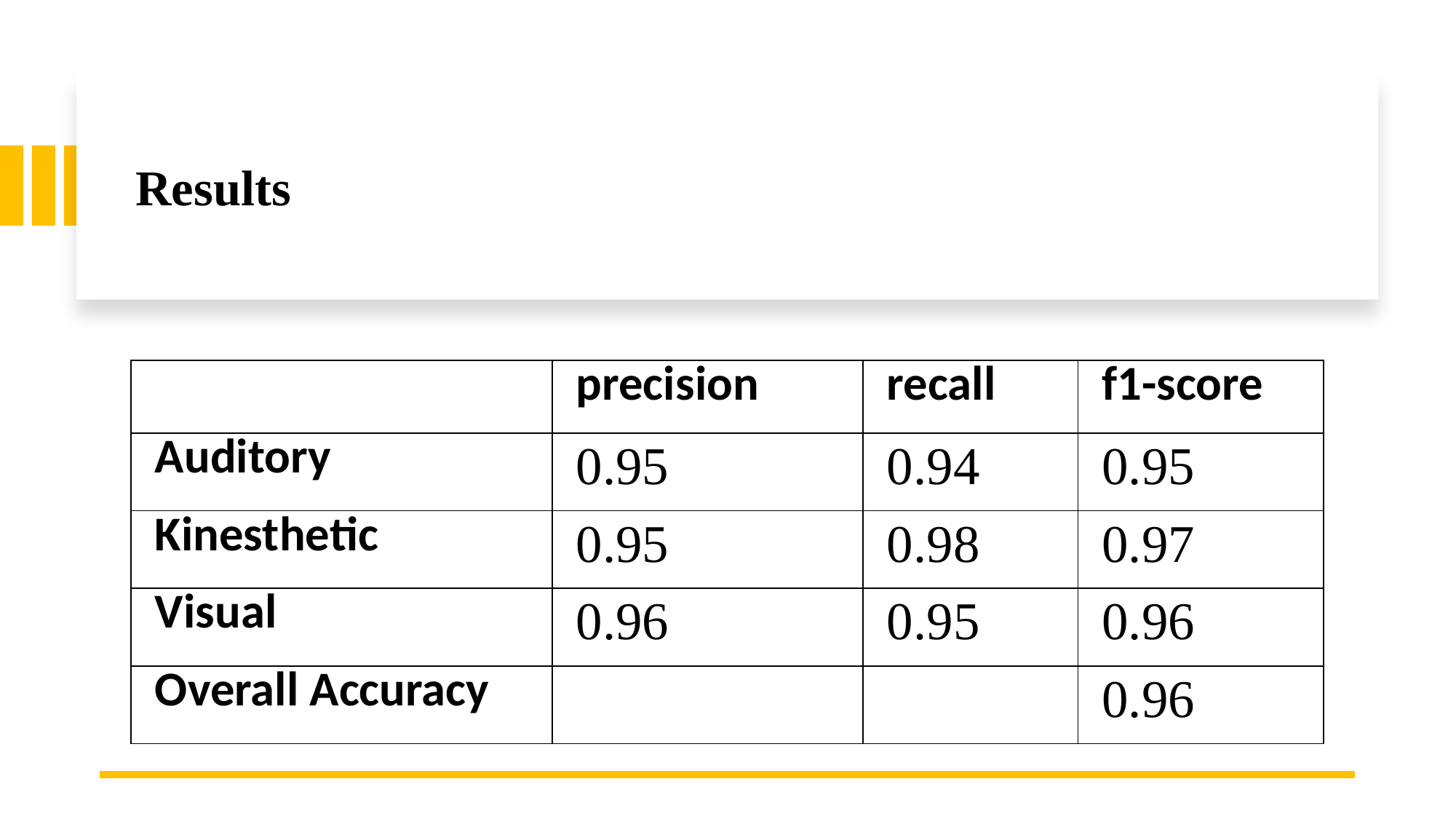

# Results

|  | precision | recall | f1-score |
| --- | --- | --- | --- |
| Auditory | 0.95 | 0.94 | 0.95 |
| Kinesthetic | 0.95 | 0.98 | 0.97 |
| Visual | 0.96 | 0.95 | 0.96 |
| Overall Accuracy |  |  | 0.96 |